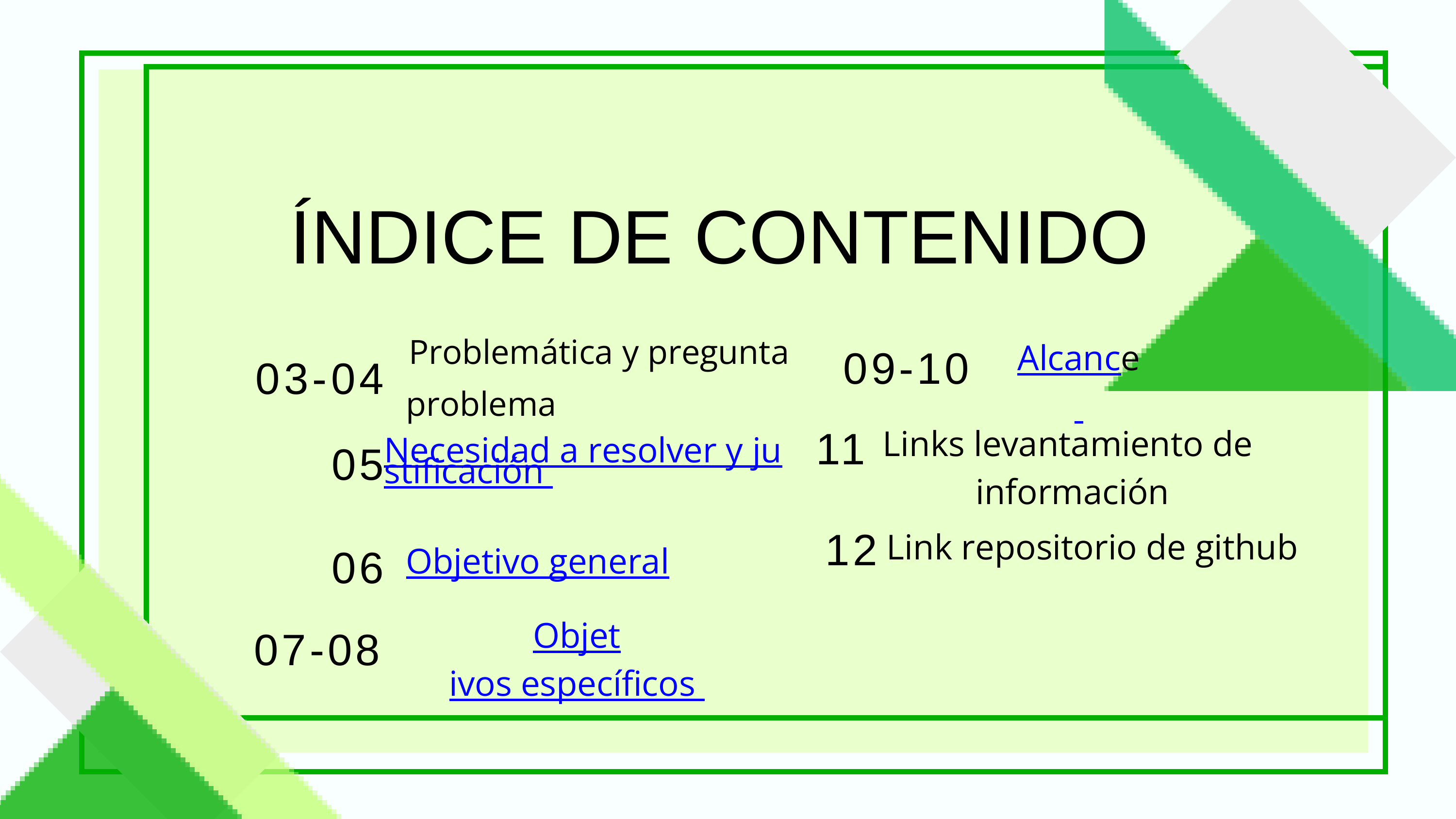

ÍNDICE DE CONTENIDO
Problemática y pregunta
problema
Alcance
09-10
03-04

Links levantamiento de  información
11
05

Necesidad a resolver y justificación
Link repositorio de github
12
Objetivo general
06
Objetivos específicos
07-08